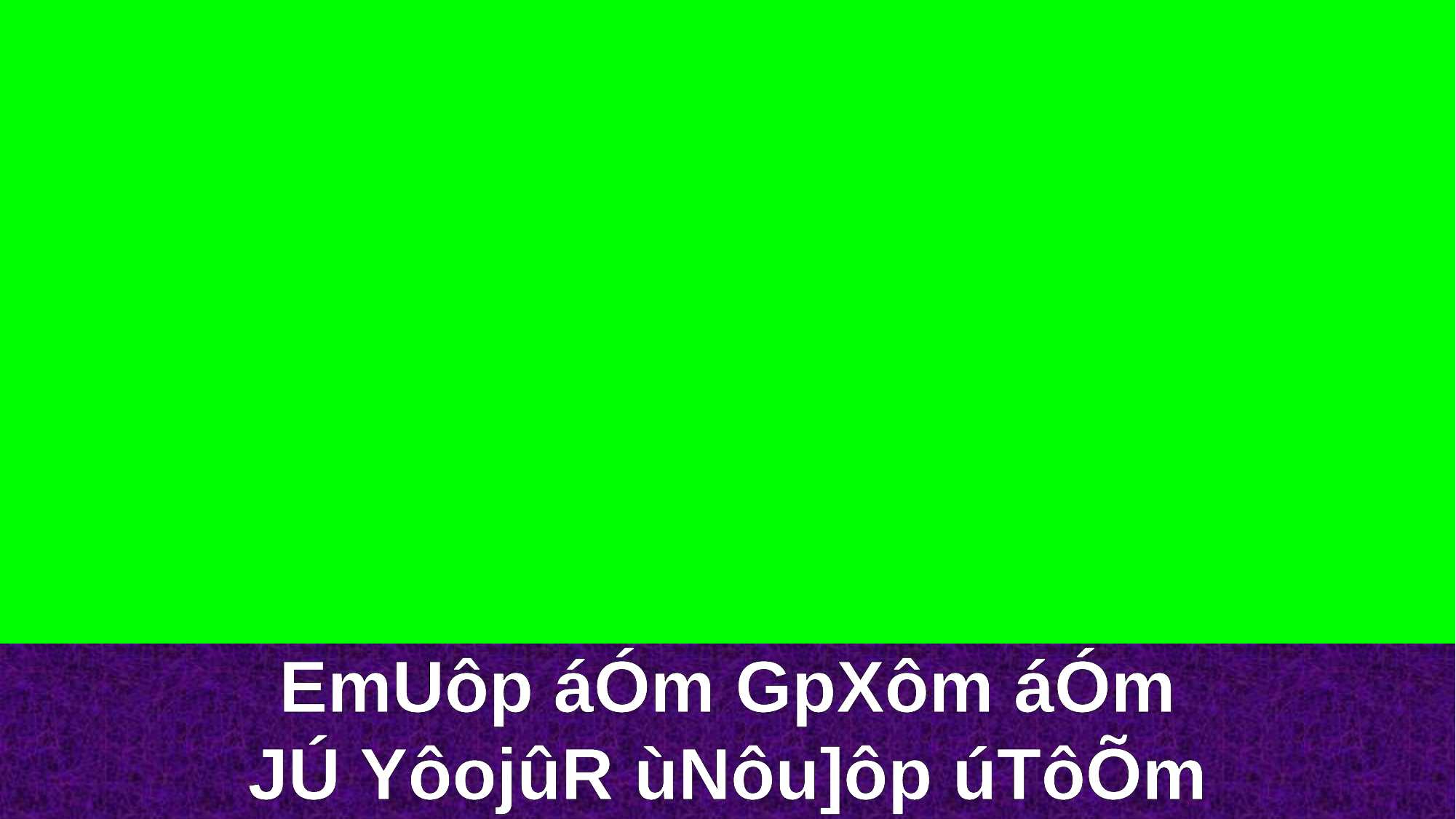

EmUôp áÓm GpXôm áÓm
JÚ YôojûR ùNôu]ôp úTôÕm